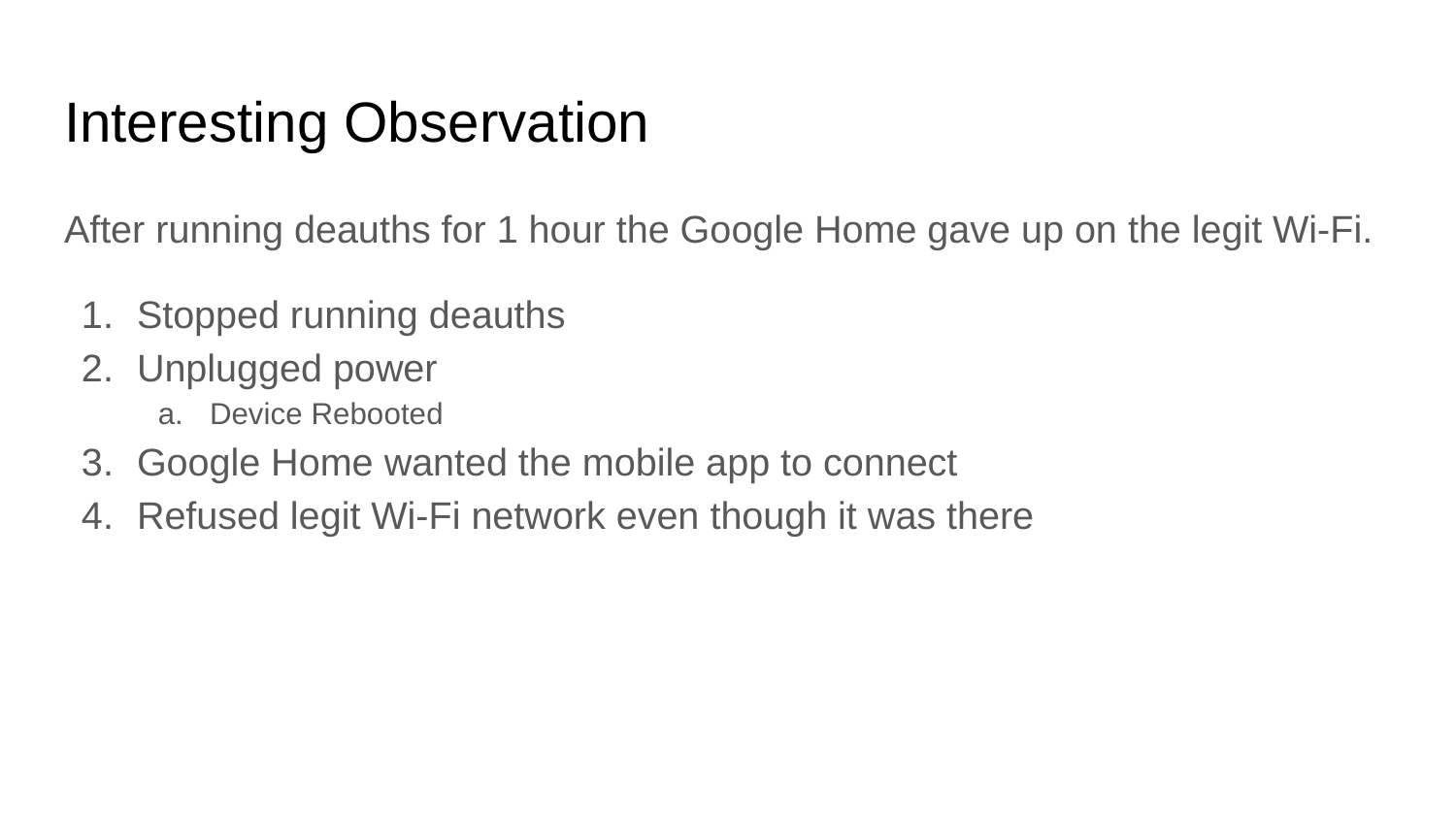

# Interesting Observation
After running deauths for 1 hour the Google Home gave up on the legit Wi-Fi.
Stopped running deauths
Unplugged power
Device Rebooted
Google Home wanted the mobile app to connect
Refused legit Wi-Fi network even though it was there